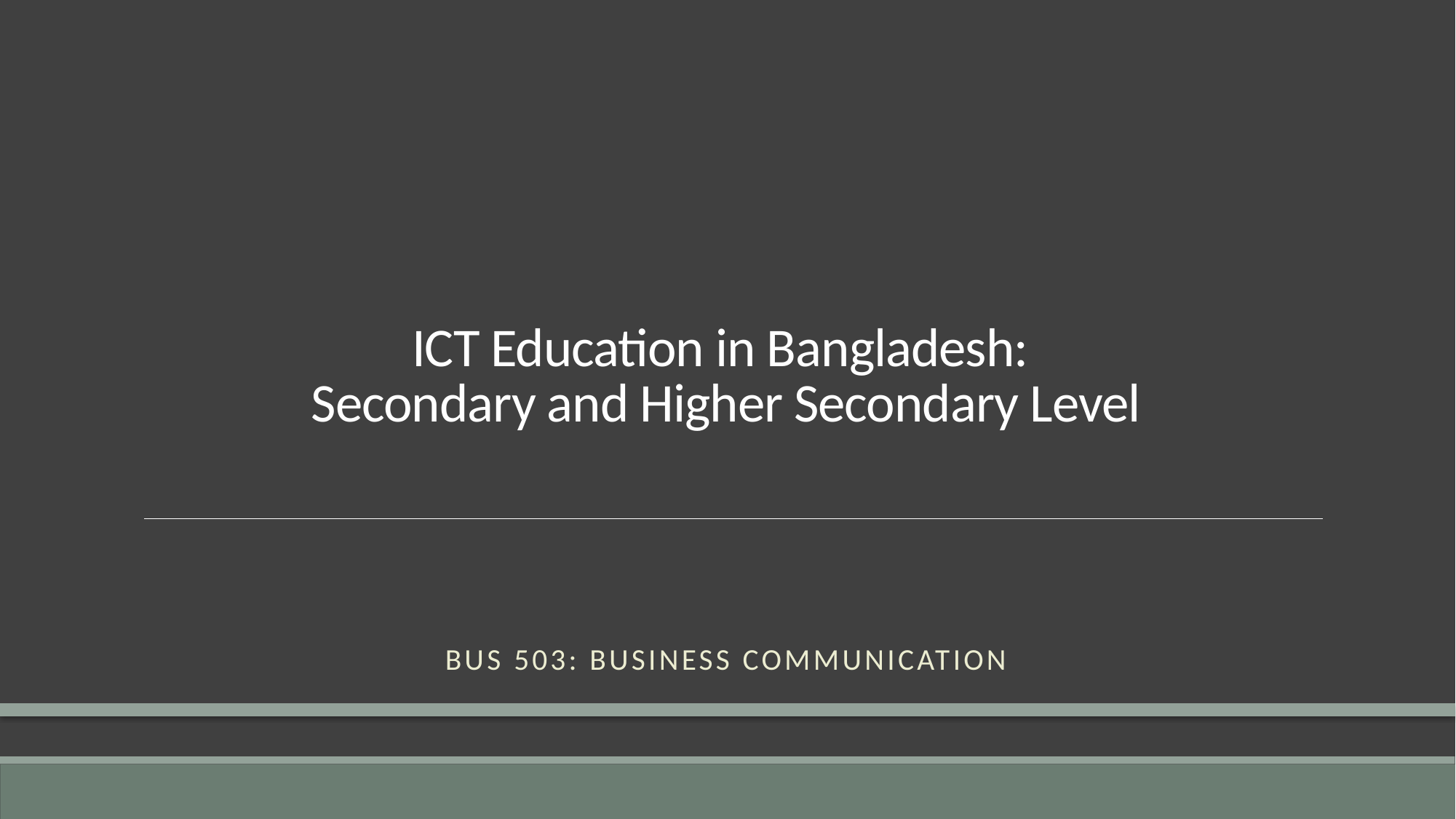

# ICT Education in Bangladesh: Secondary and Higher Secondary Level
BUS 503: Business Communication